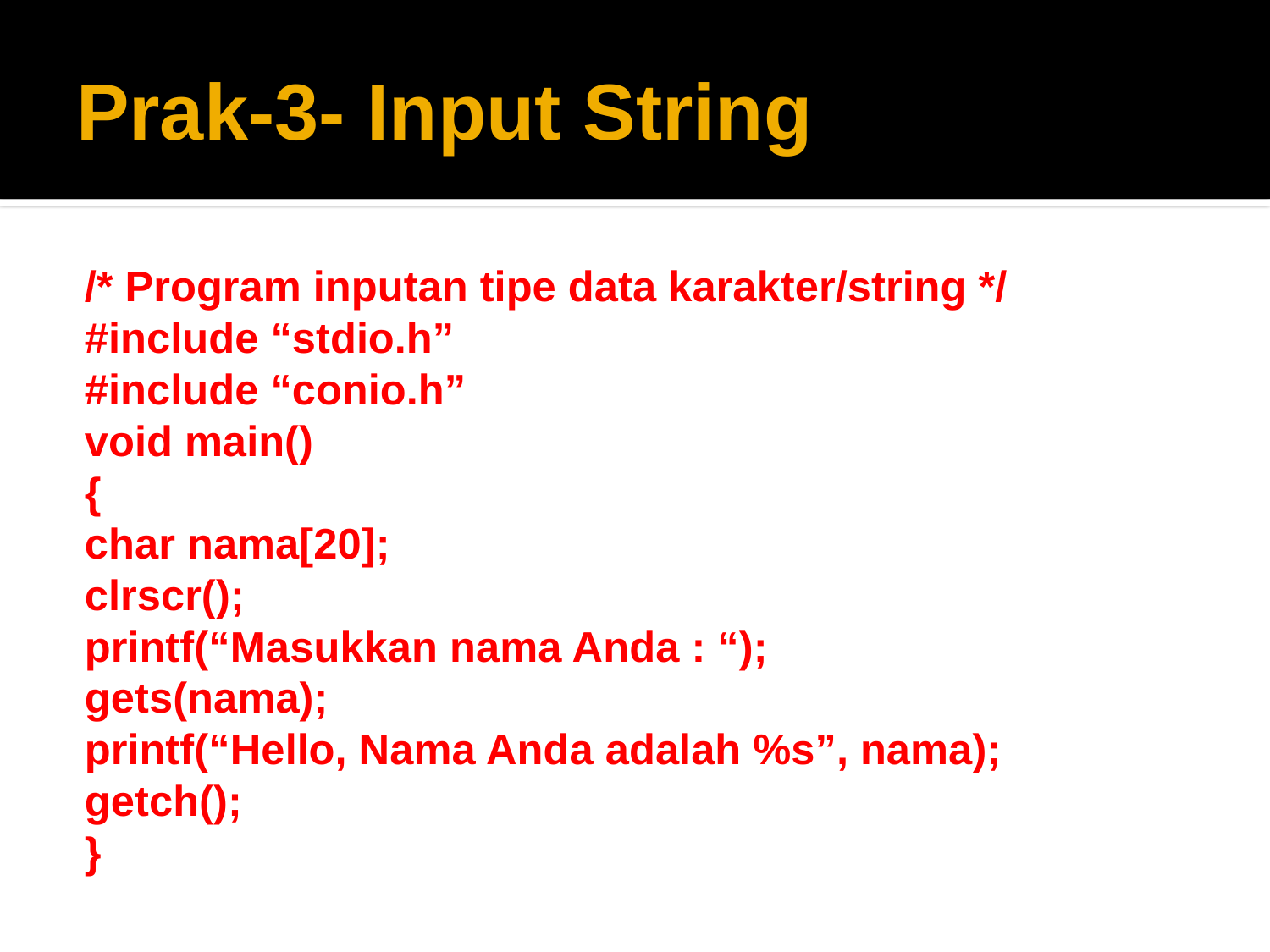

# Prak-3- Input String
/* Program inputan tipe data karakter/string */
#include “stdio.h”
#include “conio.h”
void main()
{
char nama[20];
clrscr();
printf(“Masukkan nama Anda : “);
gets(nama);
printf(“Hello, Nama Anda adalah %s”, nama);
getch();
}